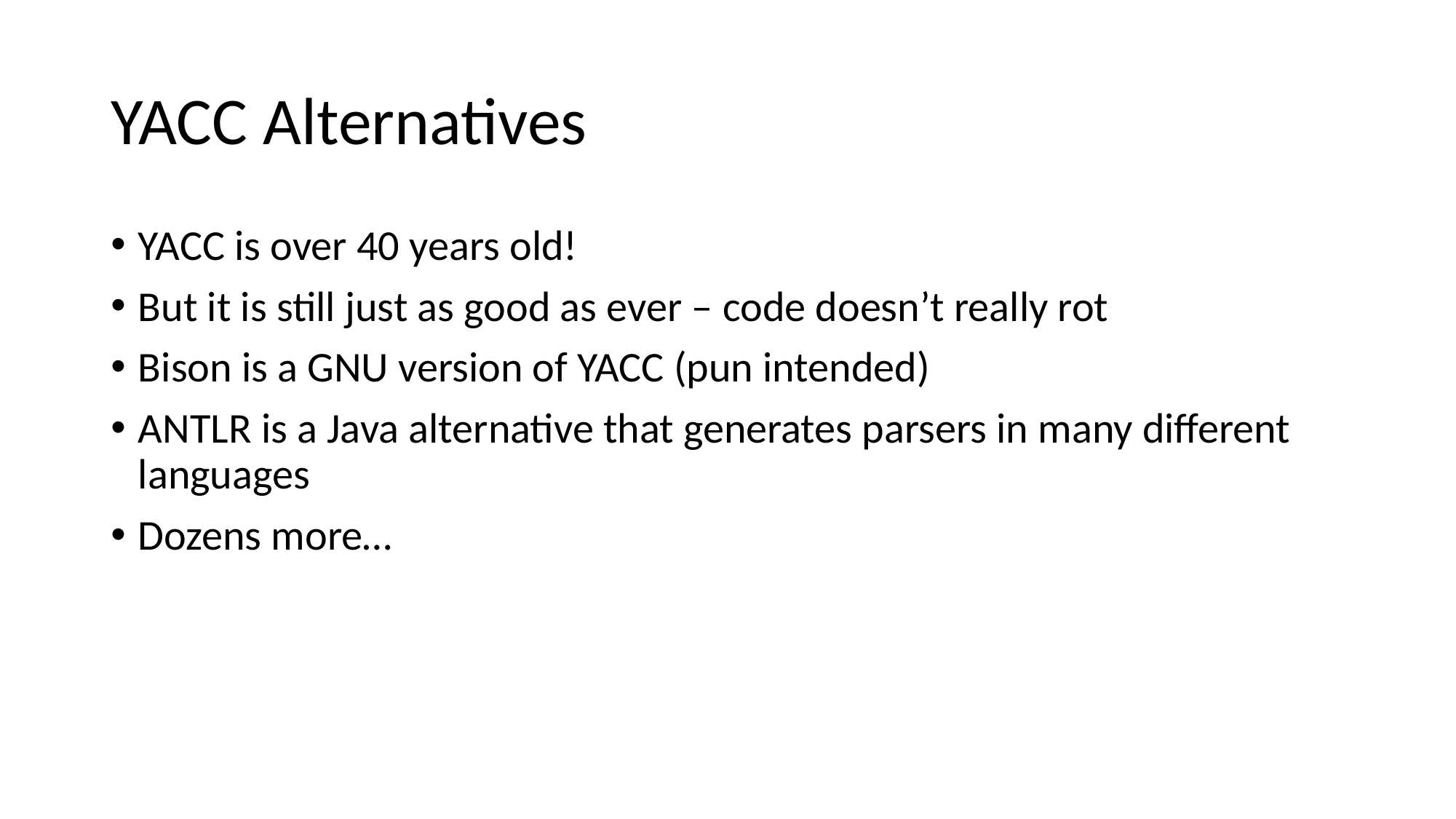

# YACC Alternatives
YACC is over 40 years old!
But it is still just as good as ever – code doesn’t really rot
Bison is a GNU version of YACC (pun intended)
ANTLR is a Java alternative that generates parsers in many different languages
Dozens more…